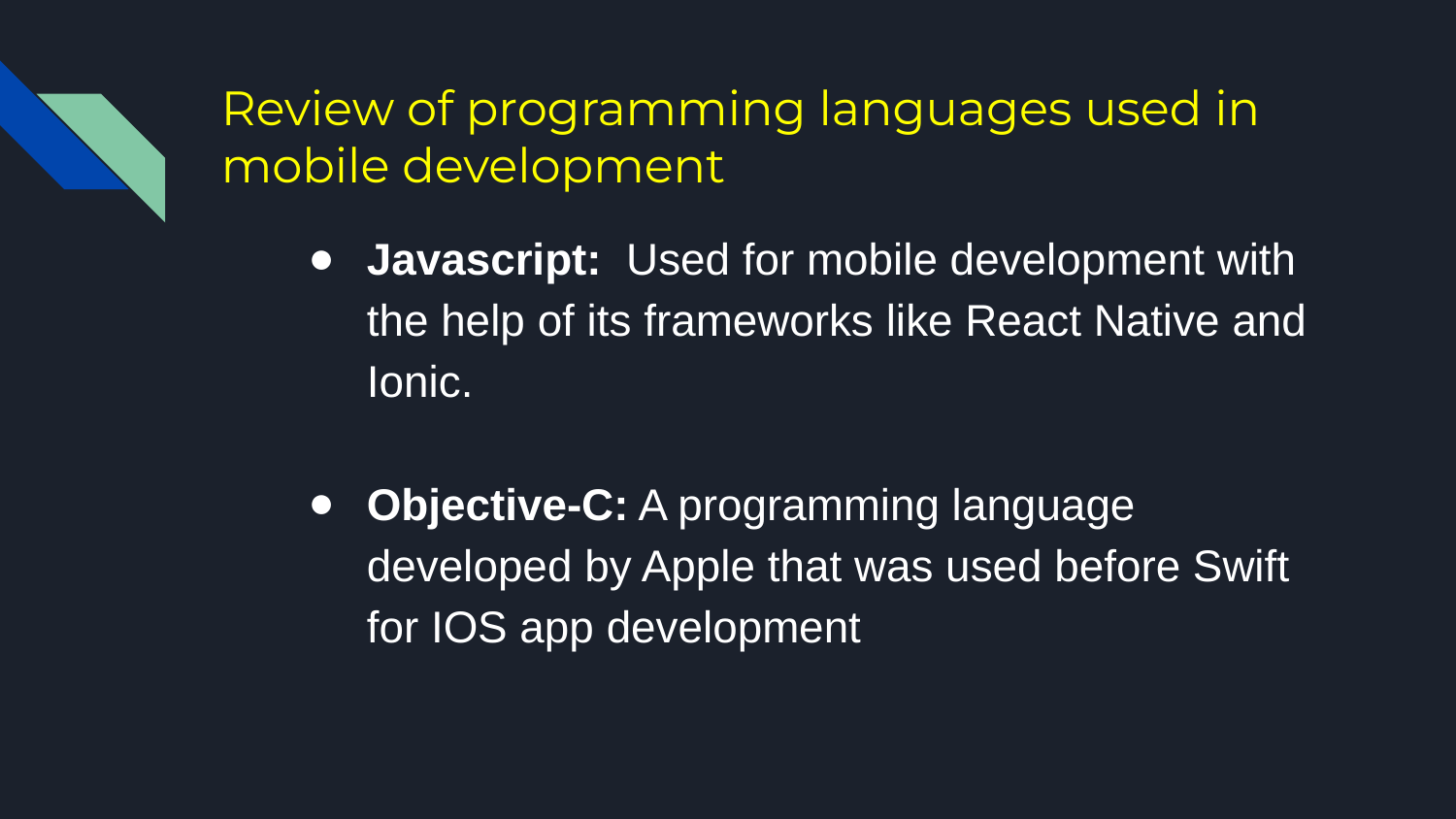

# Review of programming languages used in mobile development
Javascript:  Used for mobile development with the help of its frameworks like React Native and Ionic.

Objective-C: A programming language developed by Apple that was used before Swift for IOS app development